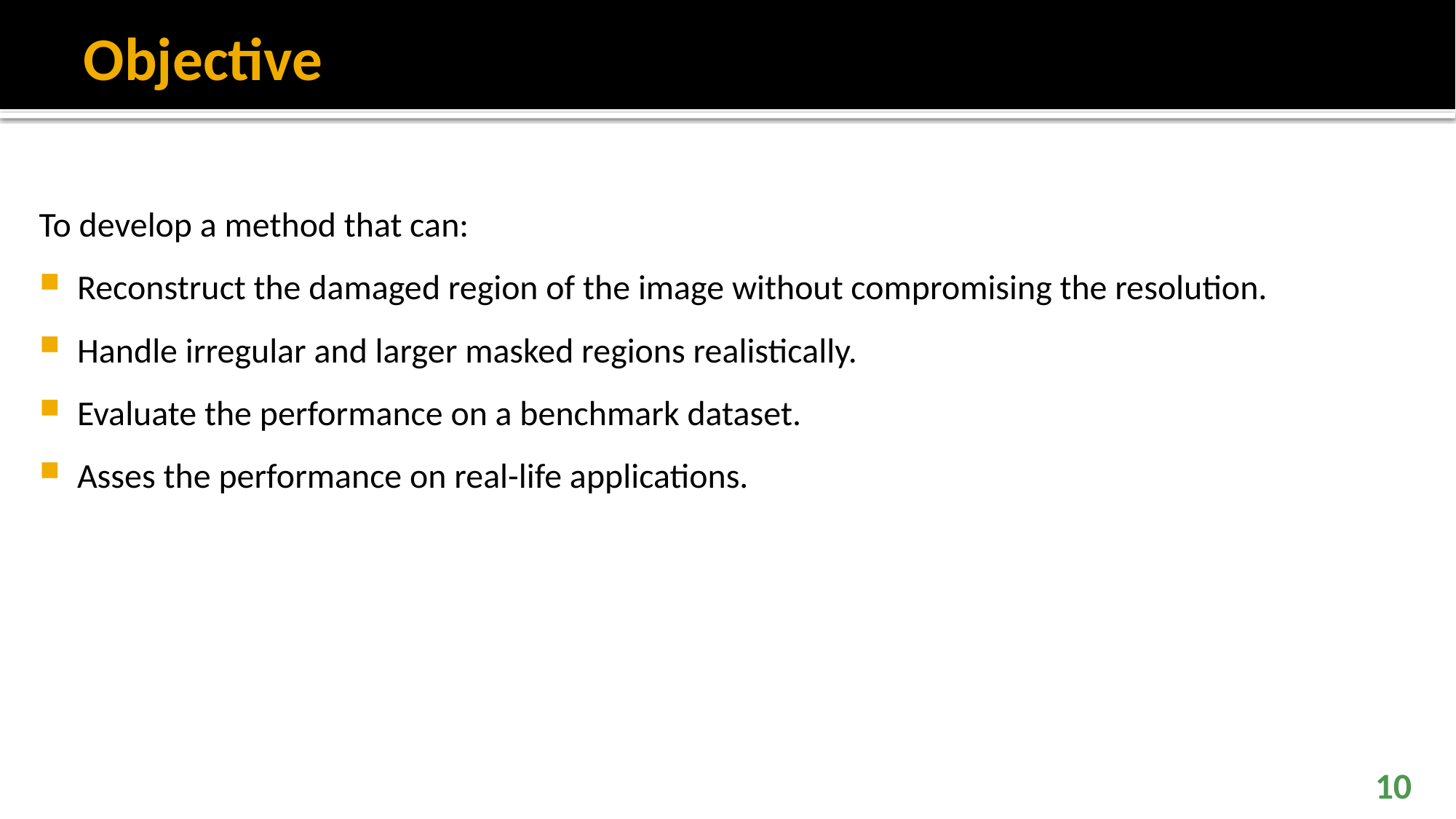

# Objective
To develop a method that can:
Reconstruct the damaged region of the image without compromising the resolution.
Handle irregular and larger masked regions realistically.
Evaluate the performance on a benchmark dataset.
Asses the performance on real-life applications.
10